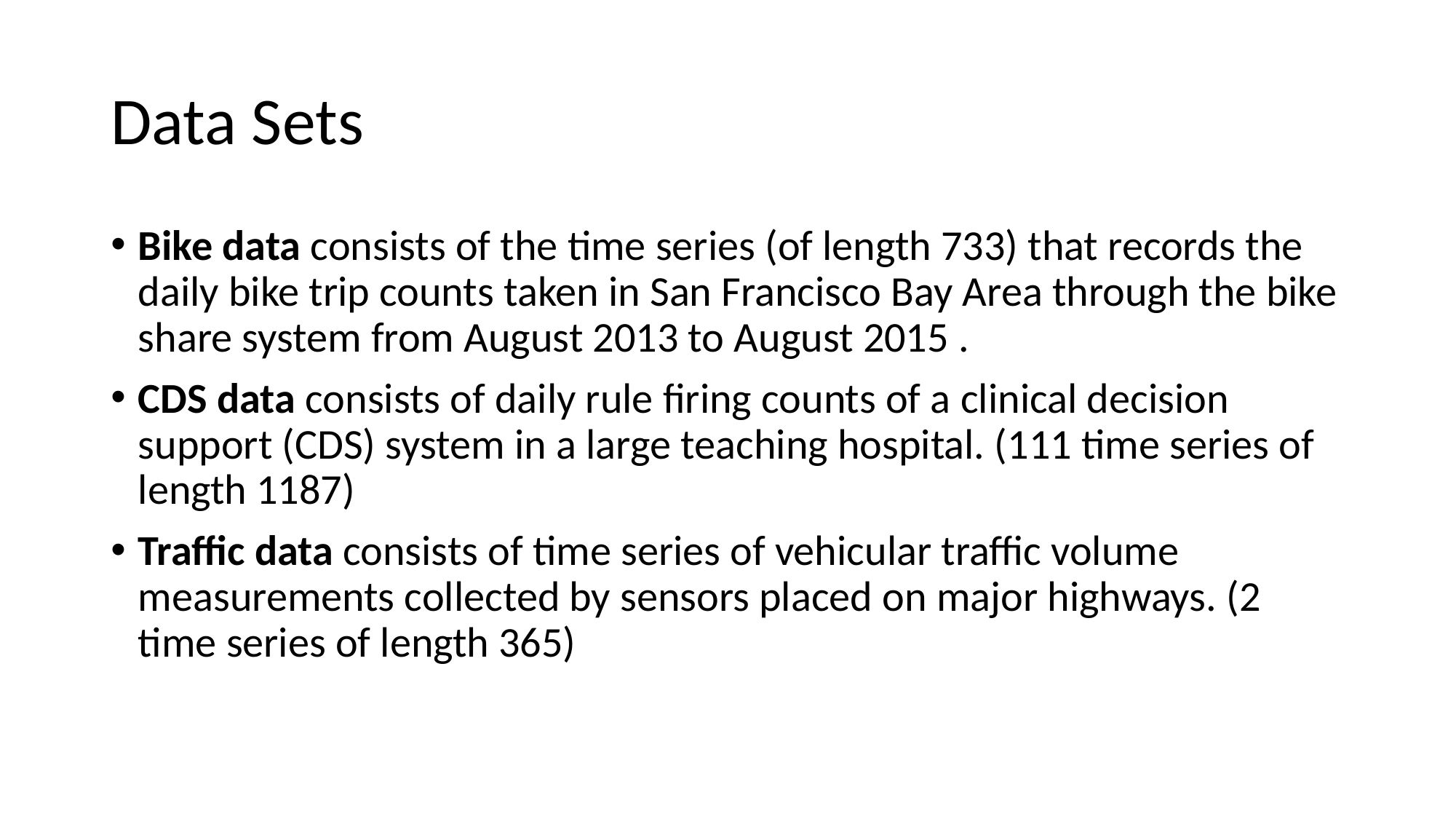

# Data Sets
Bike data consists of the time series (of length 733) that records the daily bike trip counts taken in San Francisco Bay Area through the bike share system from August 2013 to August 2015 .
CDS data consists of daily rule firing counts of a clinical decision support (CDS) system in a large teaching hospital. (111 time series of length 1187)
Traffic data consists of time series of vehicular traffic volume measurements collected by sensors placed on major highways. (2 time series of length 365)